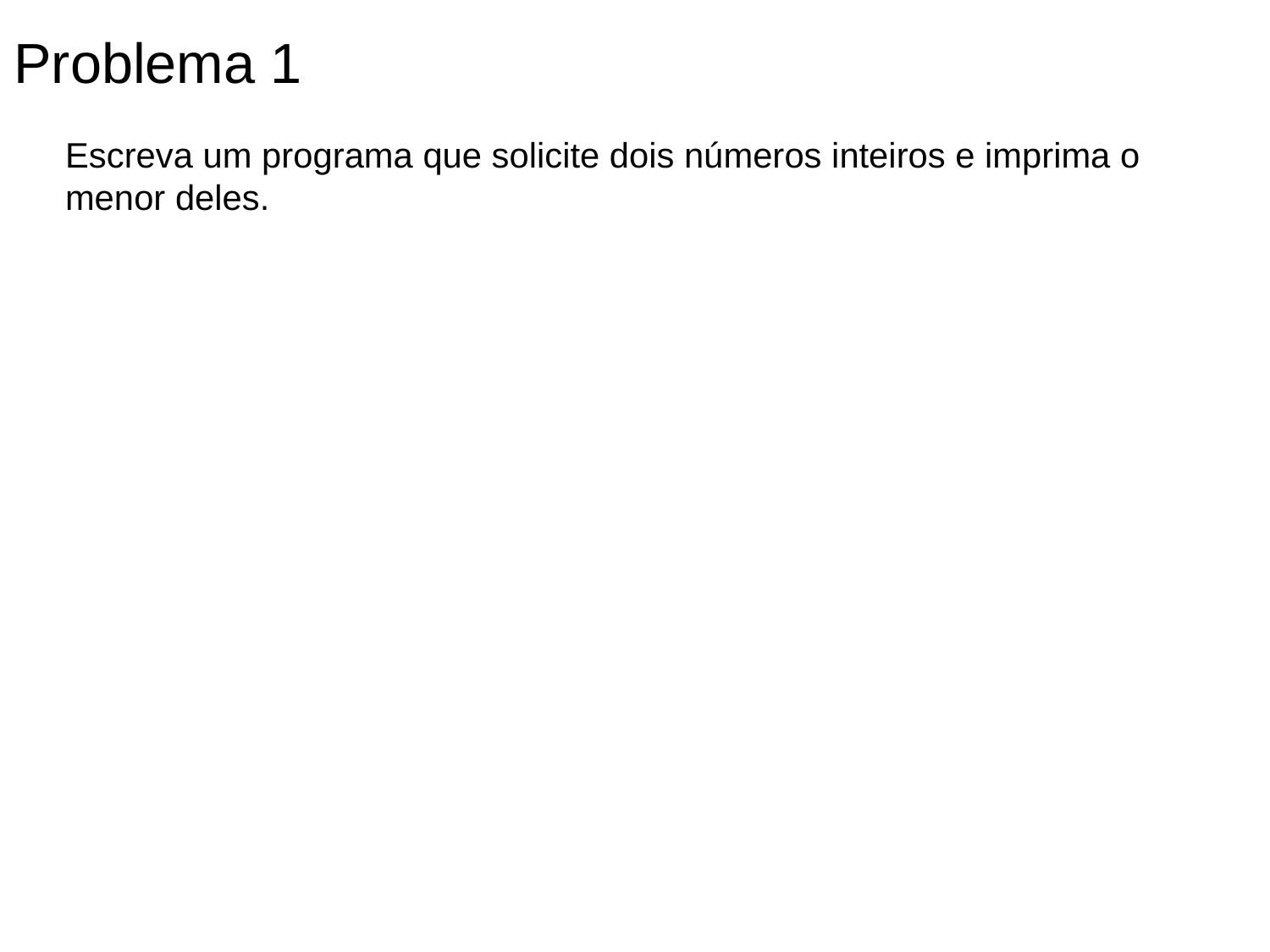

Problema 1
Escreva um programa que solicite dois números inteiros e imprima o menor deles.